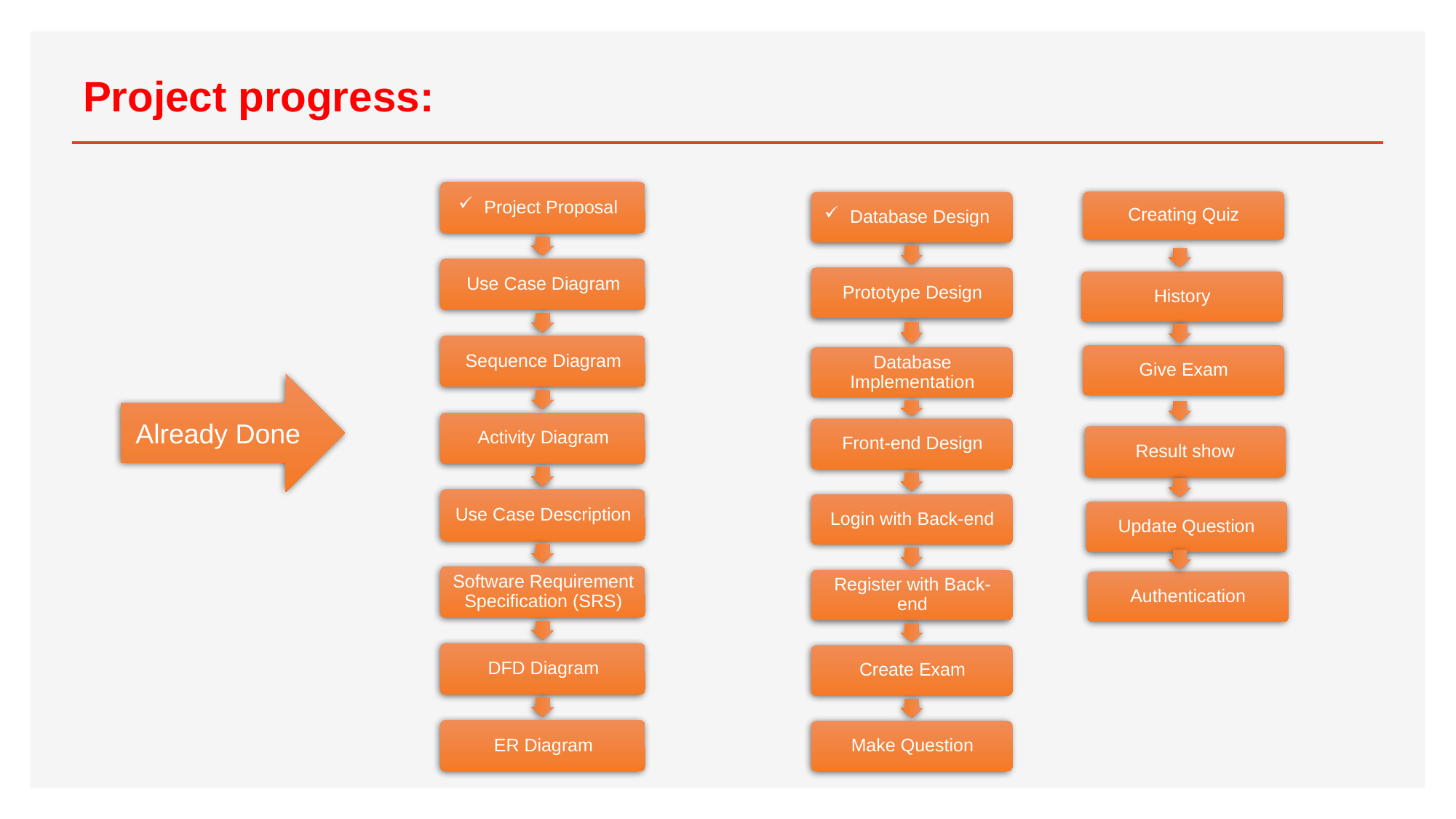

# Project progress:
Project Proposal

Use Case Diagram

Sequence Diagram

Activity Diagram

Use Case Description

Software Requirement Specification (SRS)

DFD Diagram

ER Diagram
Database Design
Database Design

Prototype Design

Database Implementation

Front-end Design

Login with Back-end

Register with Back-end

Create Exam

Make Question

Creating Quiz

History

Give Exam
Already Done

Result show

Update Question

Authentication